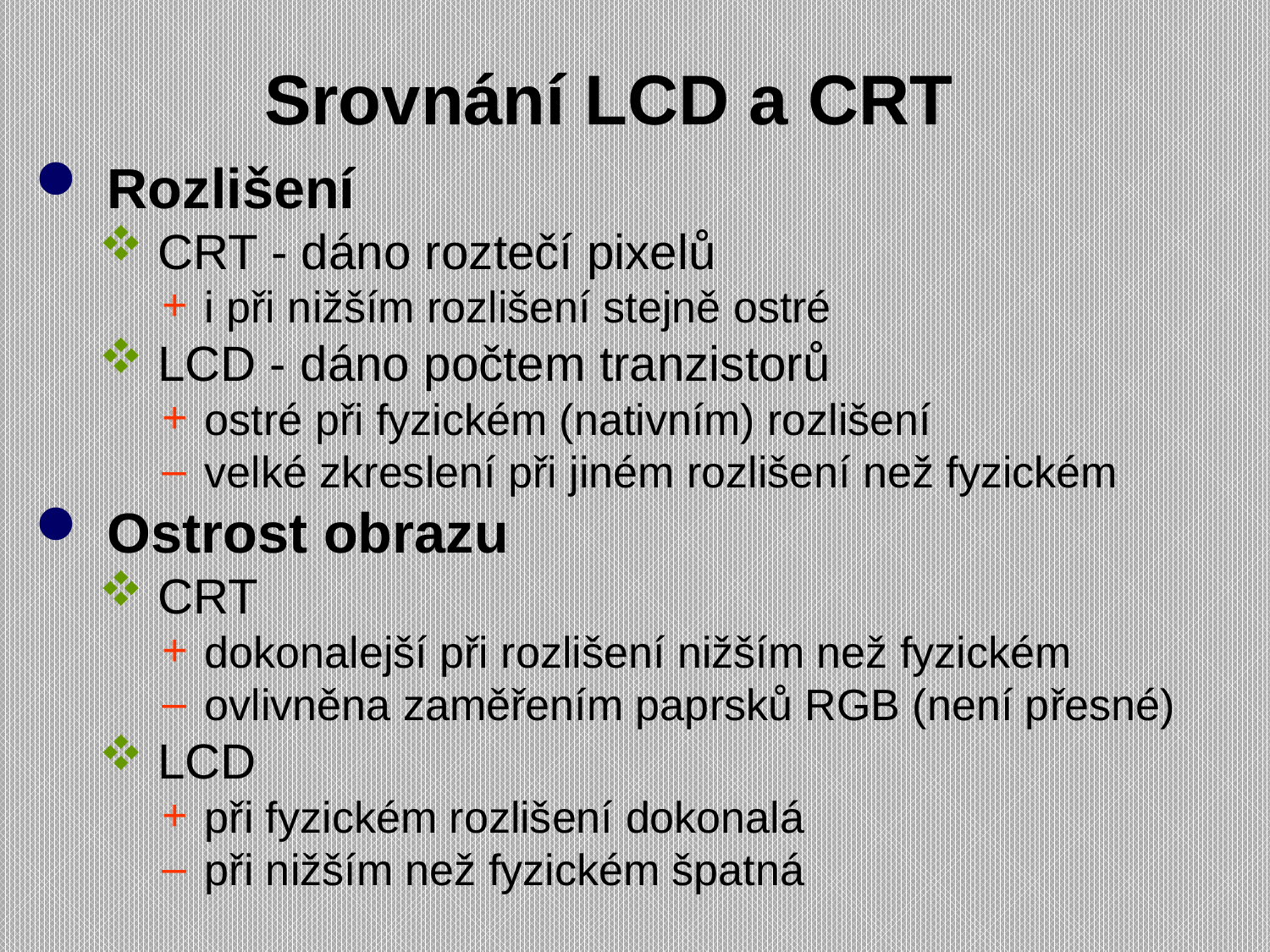

Srovnání LCD a CRT

 Rozlišení
 CRT - dáno roztečí pixelů
 i při nižším rozlišení stejně ostré
 LCD - dáno počtem tranzistorů
 ostré při fyzickém (nativním) rozlišení
 velké zkreslení při jiném rozlišení než fyzickém
 Ostrost obrazu
 CRT
 dokonalejší při rozlišení nižším než fyzickém
 ovlivněna zaměřením paprsků RGB (není přesné)
 LCD
 při fyzickém rozlišení dokonalá
 při nižším než fyzickém špatná